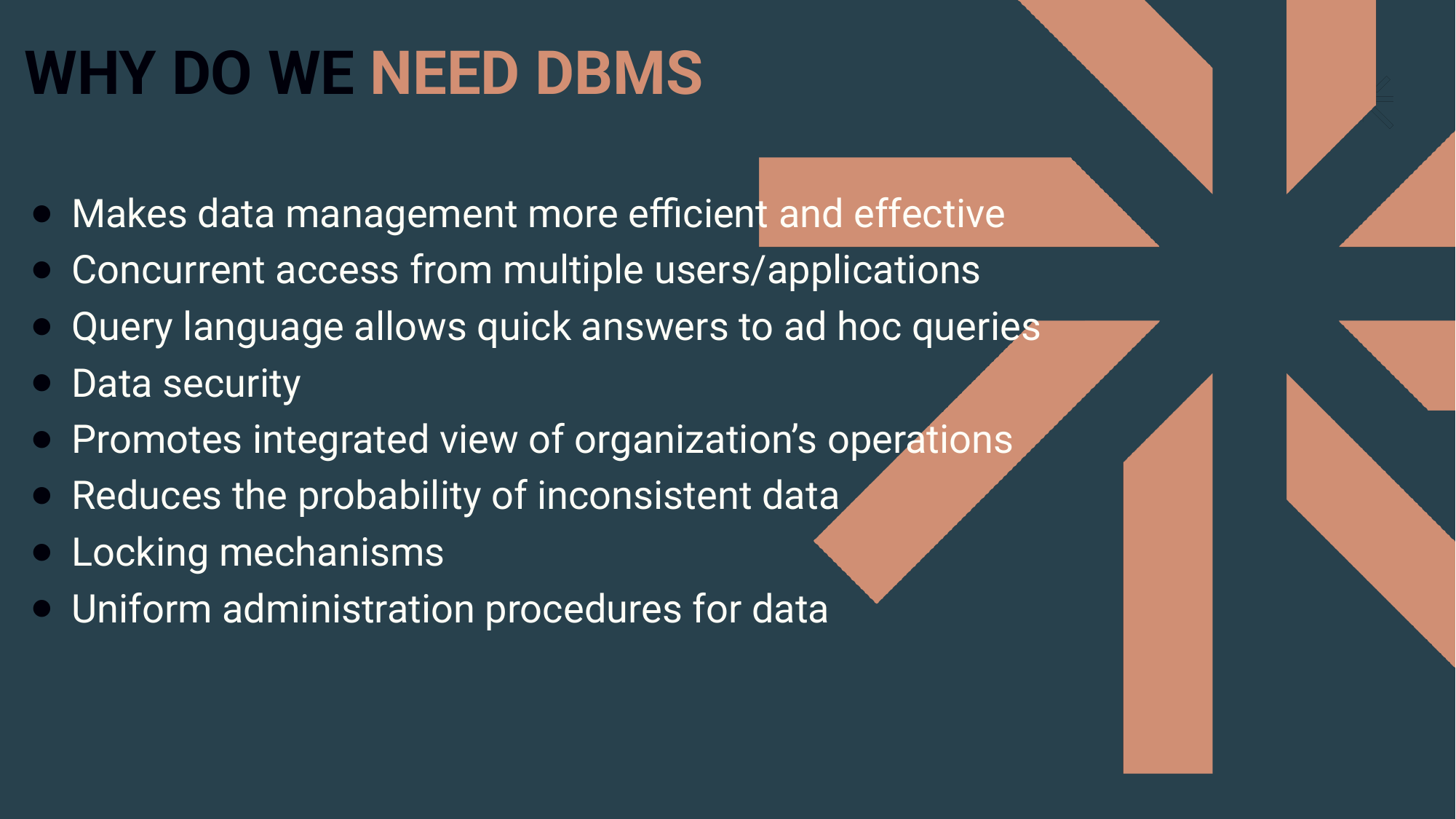

WHY DO WE NEED DBMS
Makes data management more efficient and effective
Concurrent access from multiple users/applications
Query language allows quick answers to ad hoc queries
Data security
Promotes integrated view of organization’s operations
Reduces the probability of inconsistent data
Locking mechanisms
Uniform administration procedures for data